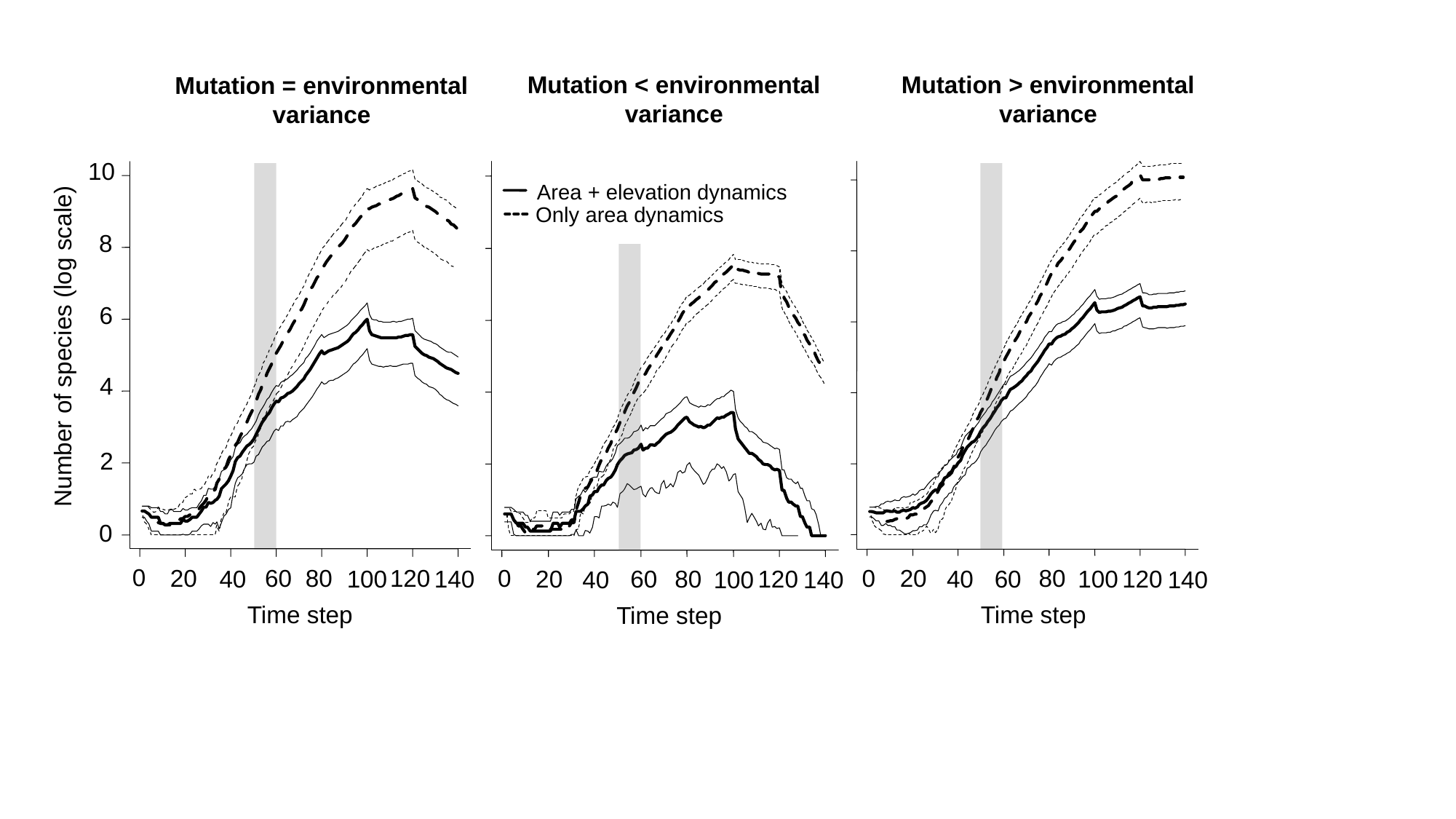

Mutation > environmental variance
Mutation < environmental variance
Mutation = environmental variance
10

Area + elevation dynamics

Only area dynamics

8
6
Number of species (log scale)
4
2
0
0
0
80
20
0
120
80
60
20
120
100
80
60
40
20
140
120
100
60
40
140
100
40
140
Time step
Time step
Time step